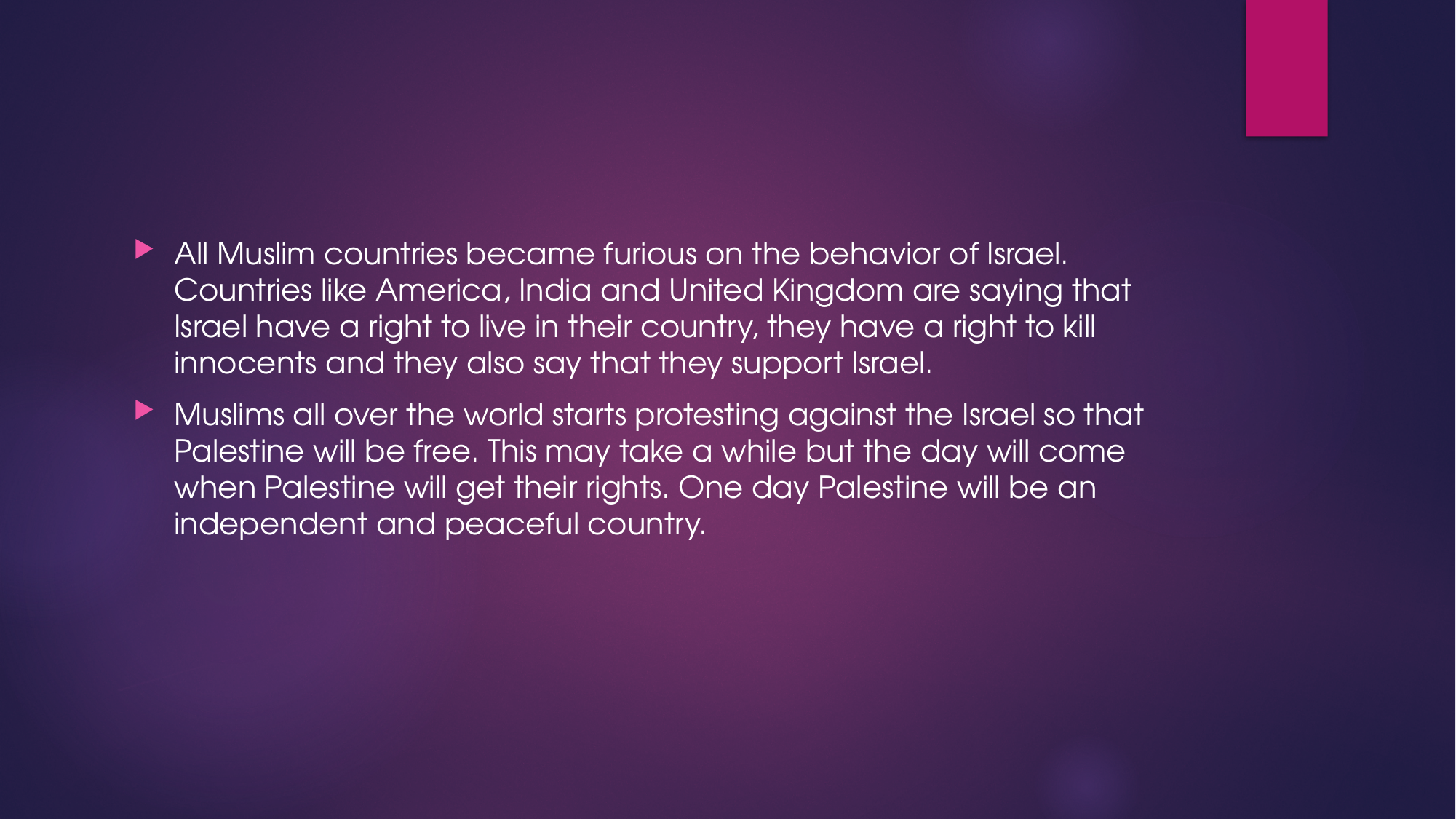

All Muslim countries became furious on the behavior of Israel. Countries like America, India and United Kingdom are saying that Israel have a right to live in their country, they have a right to kill innocents and they also say that they support Israel.
Muslims all over the world starts protesting against the Israel so that Palestine will be free. This may take a while but the day will come when Palestine will get their rights. One day Palestine will be an independent and peaceful country.